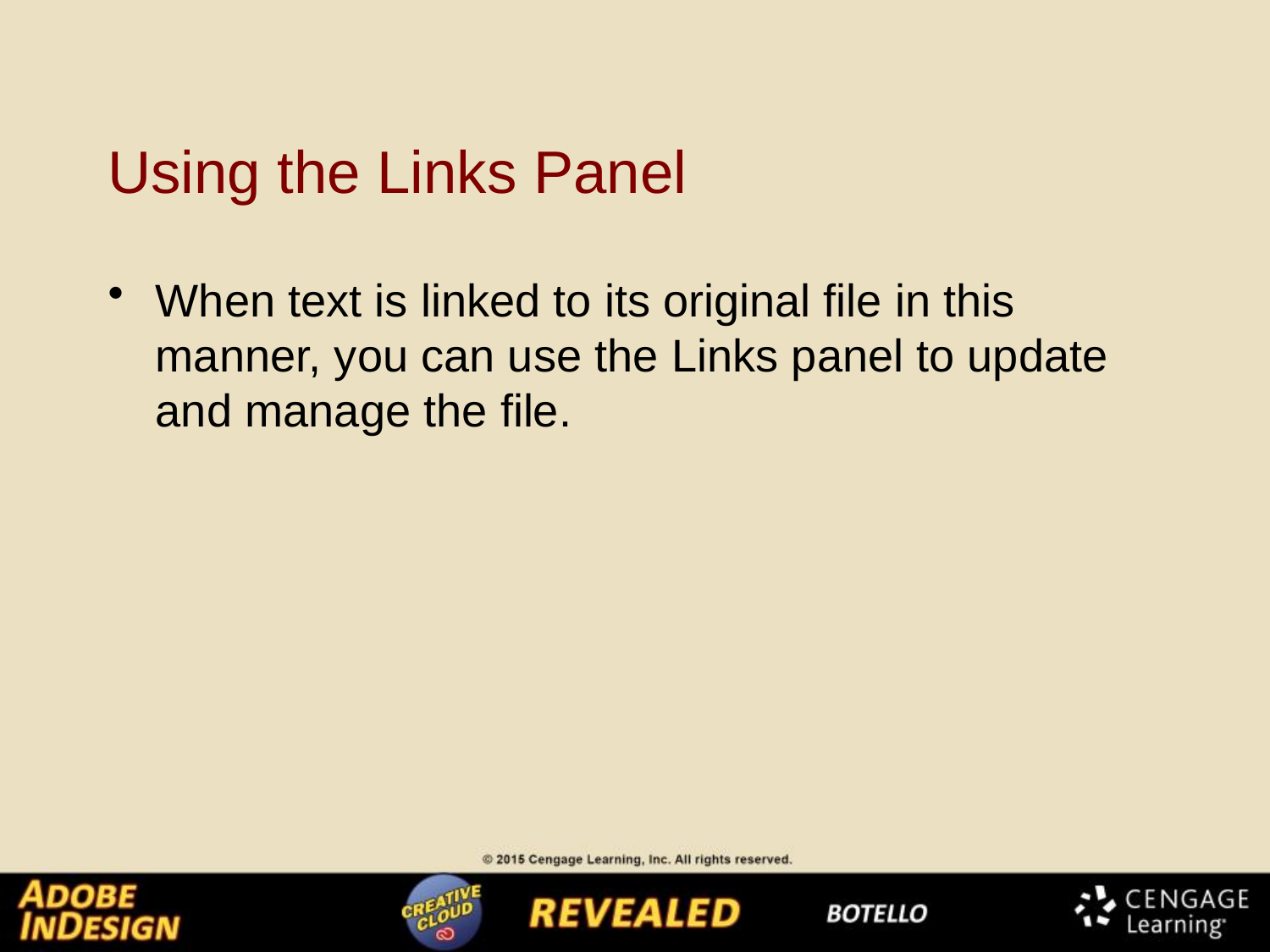

# Using the Links Panel
When text is linked to its original file in this manner, you can use the Links panel to update and manage the file.